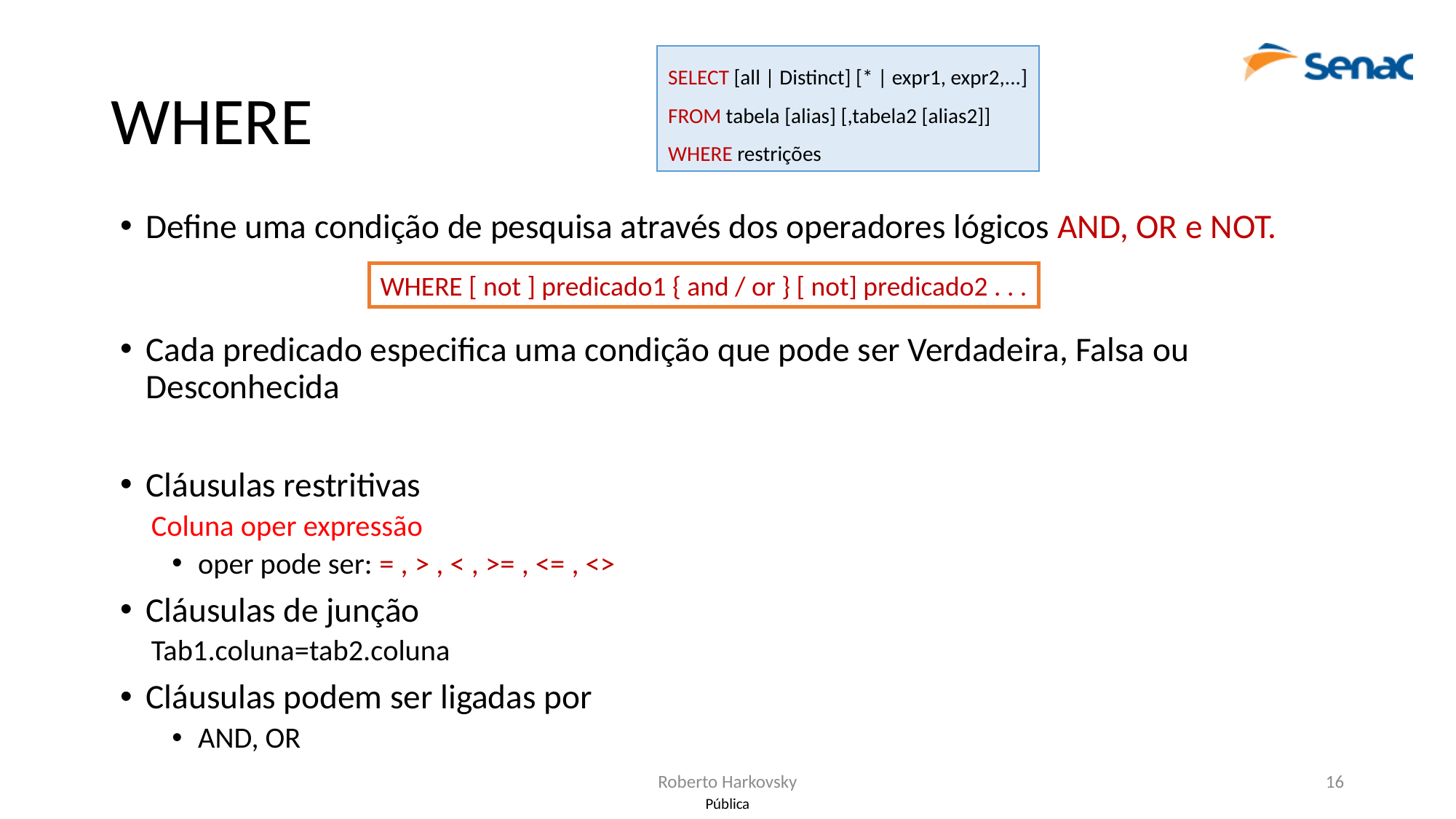

# WHERE
SELECT [all | Distinct] [* | expr1, expr2,...]
FROM tabela [alias] [,tabela2 [alias2]]
WHERE restrições
Define uma condição de pesquisa através dos operadores lógicos AND, OR e NOT.

Cada predicado especifica uma condição que pode ser Verdadeira, Falsa ou Desconhecida

Cláusulas restritivas
Coluna oper expressão
oper pode ser: = , > , < , >= , <= , <>
Cláusulas de junção
Tab1.coluna=tab2.coluna
Cláusulas podem ser ligadas por
AND, OR
WHERE [ not ] predicado1 { and / or } [ not] predicado2 . . .
Roberto Harkovsky
16